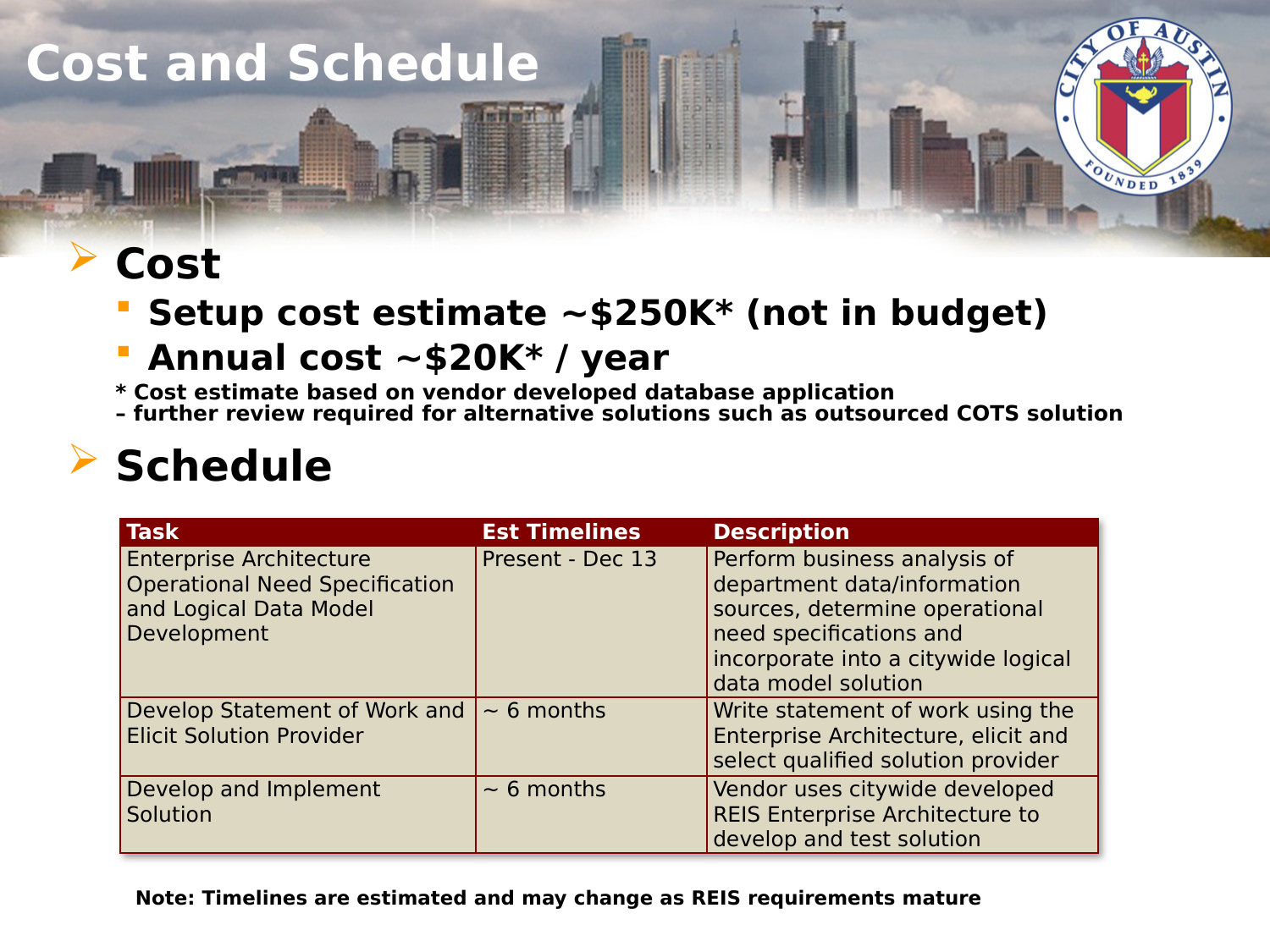

# Cost and Schedule
Cost
Setup cost estimate ~$250K* (not in budget)
Annual cost ~$20K* / year
* Cost estimate based on vendor developed database application
– further review required for alternative solutions such as outsourced COTS solution
Schedule
| Task | Est Timelines | Description |
| --- | --- | --- |
| Enterprise Architecture Operational Need Specification and Logical Data Model Development | Present - Dec 13 | Perform business analysis of department data/information sources, determine operational need specifications and incorporate into a citywide logical data model solution |
| Develop Statement of Work and Elicit Solution Provider | ~ 6 months | Write statement of work using the Enterprise Architecture, elicit and select qualified solution provider |
| Develop and Implement Solution | ~ 6 months | Vendor uses citywide developed REIS Enterprise Architecture to develop and test solution |
Note: Timelines are estimated and may change as REIS requirements mature